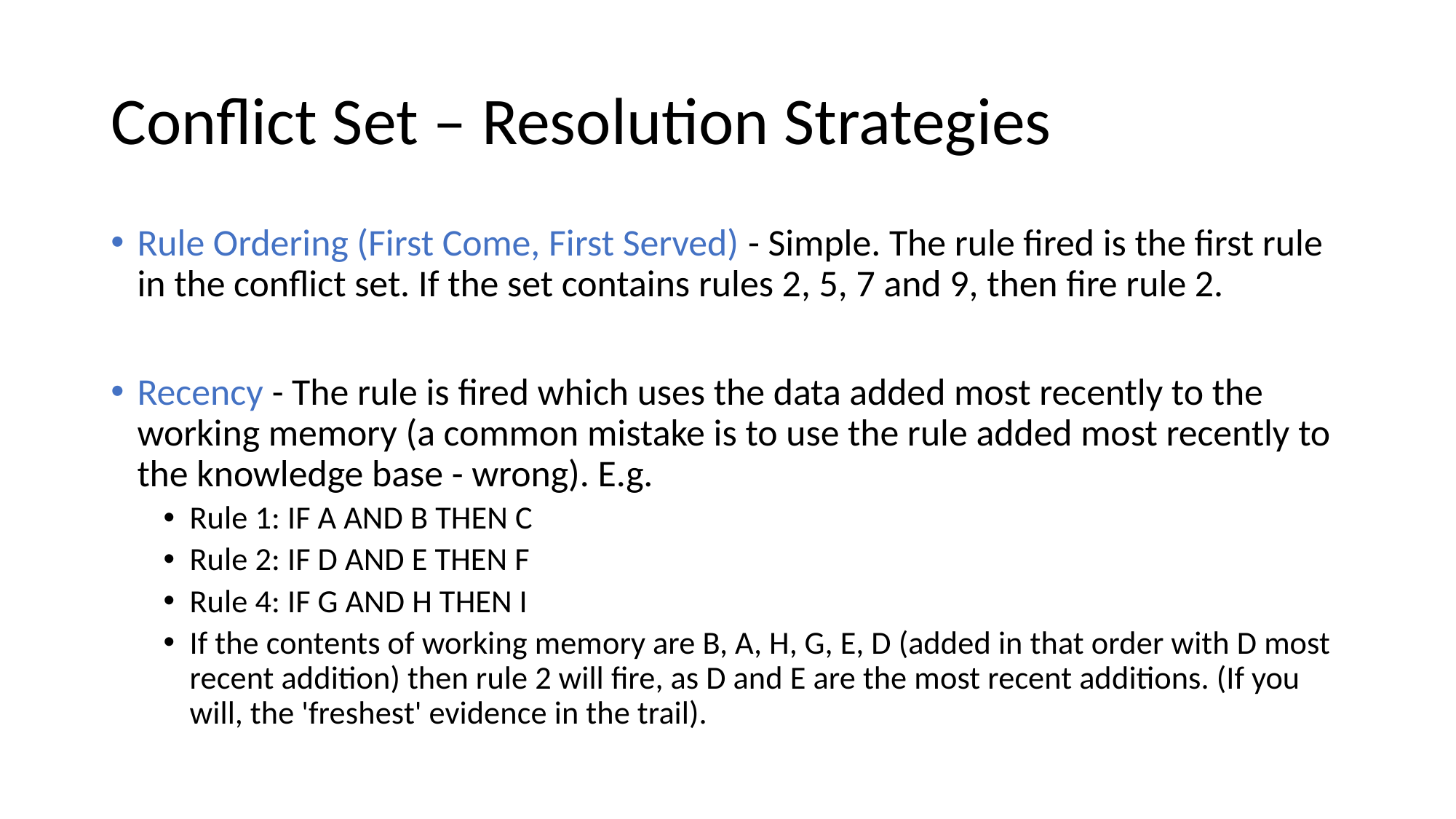

# Conflict Set – Resolution Strategies
Rule Ordering (First Come, First Served) - Simple. The rule fired is the first rule in the conflict set. If the set contains rules 2, 5, 7 and 9, then fire rule 2.

Recency - The rule is fired which uses the data added most recently to the working memory (a common mistake is to use the rule added most recently to the knowledge base - wrong). E.g.
Rule 1: IF A AND B THEN C
Rule 2: IF D AND E THEN F
Rule 4: IF G AND H THEN I
If the contents of working memory are B, A, H, G, E, D (added in that order with D most recent addition) then rule 2 will fire, as D and E are the most recent additions. (If you will, the 'freshest' evidence in the trail).